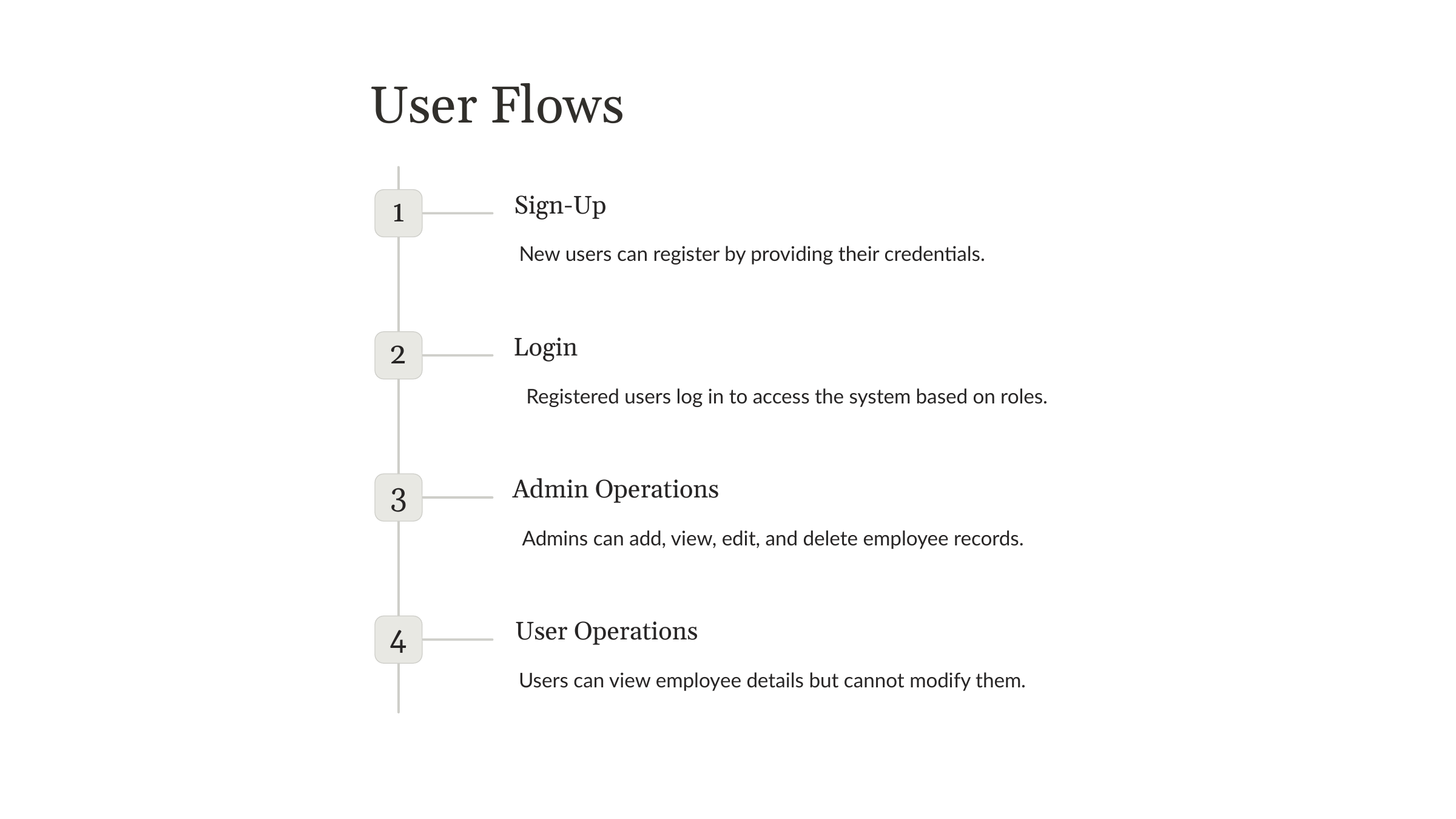

User Flows

Sign-Up

1

New users can register by providing their credentials.
Login

2

Registered users log in to access the system based on roles.
Admin Operations

3

Admins can add, view, edit, and delete employee records.
User Operations

4

Users can view employee details but cannot modify them.